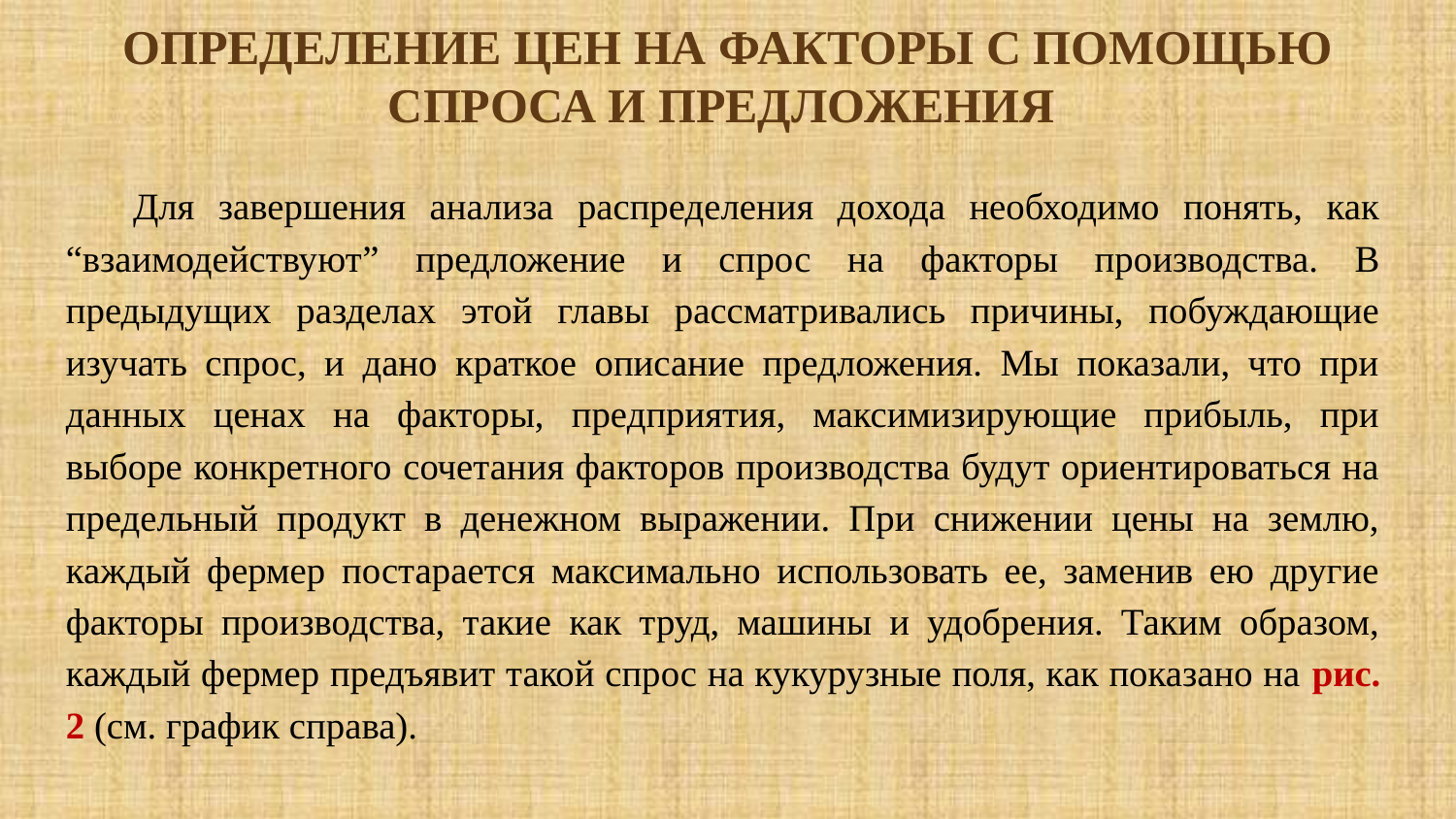

# Определение цен на факторы с помощью спроса и предложения
Для завершения анализа распределения дохода необходимо понять, как “взаимодействуют” предложение и спрос на факторы производства. В предыдущих разделах этой главы рассматривались причины, побуждающие изучать спрос, и дано краткое описание предложения. Мы показали, что при данных ценах на факторы, предприятия, максимизирующие прибыль, при выборе конкретного сочетания факторов производства будут ориентироваться на предельный продукт в денежном выражении. При снижении цены на землю, каждый фермер постарается максимально использовать ее, заменив ею другие факторы производства, такие как труд, машины и удобрения. Таким образом, каждый фермер предъявит такой спрос на кукурузные поля, как показано на рис. 2 (см. график справа).